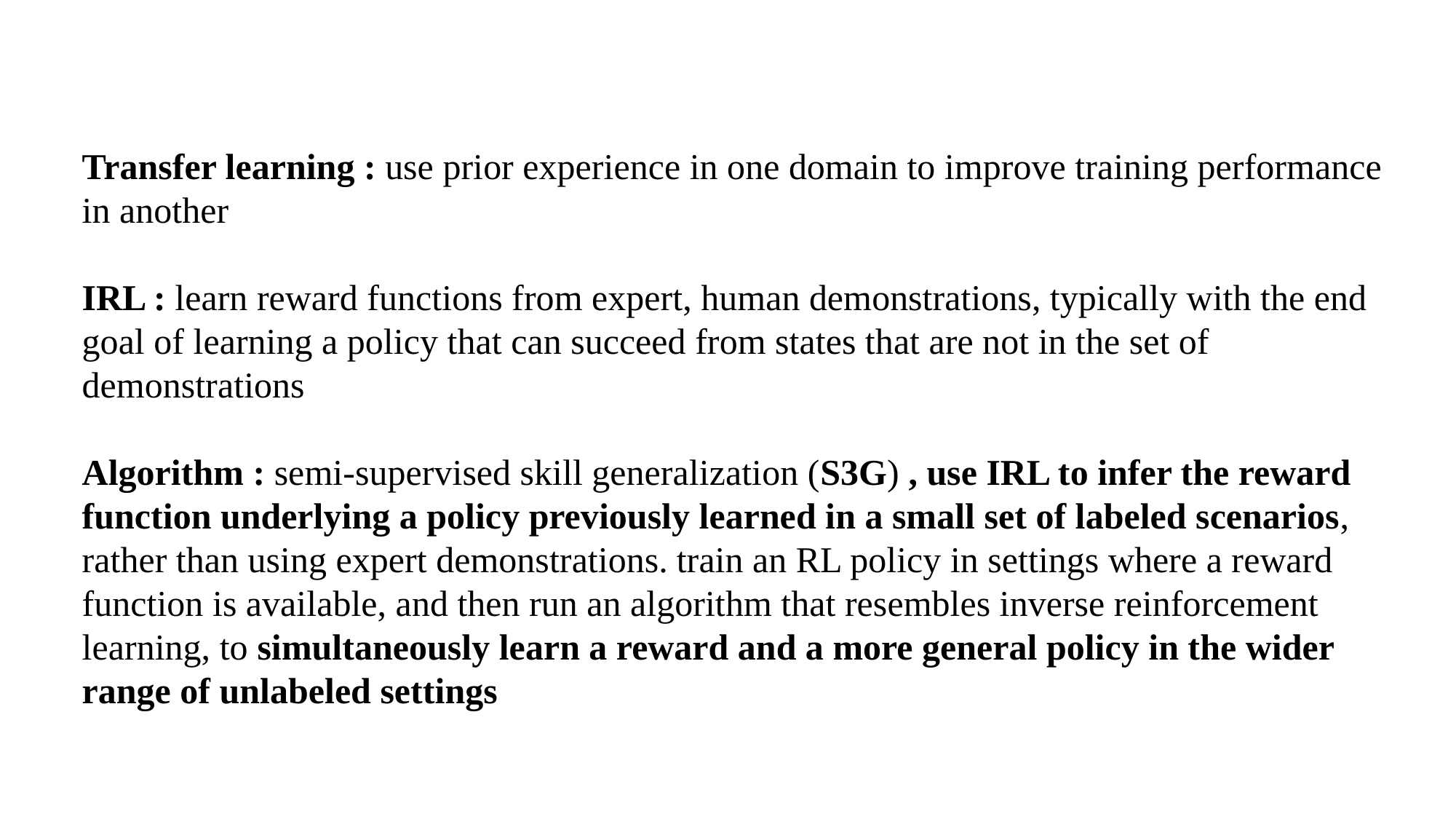

Transfer learning : use prior experience in one domain to improve training performance in another

IRL : learn reward functions from expert, human demonstrations, typically with the end goal of learning a policy that can succeed from states that are not in the set of demonstrations

Algorithm : semi-supervised skill generalization (S3G) , use IRL to infer the reward function underlying a policy previously learned in a small set of labeled scenarios, rather than using expert demonstrations. train an RL policy in settings where a reward function is available, and then run an algorithm that resembles inverse reinforcement learning, to simultaneously learn a reward and a more general policy in the wider range of unlabeled settings